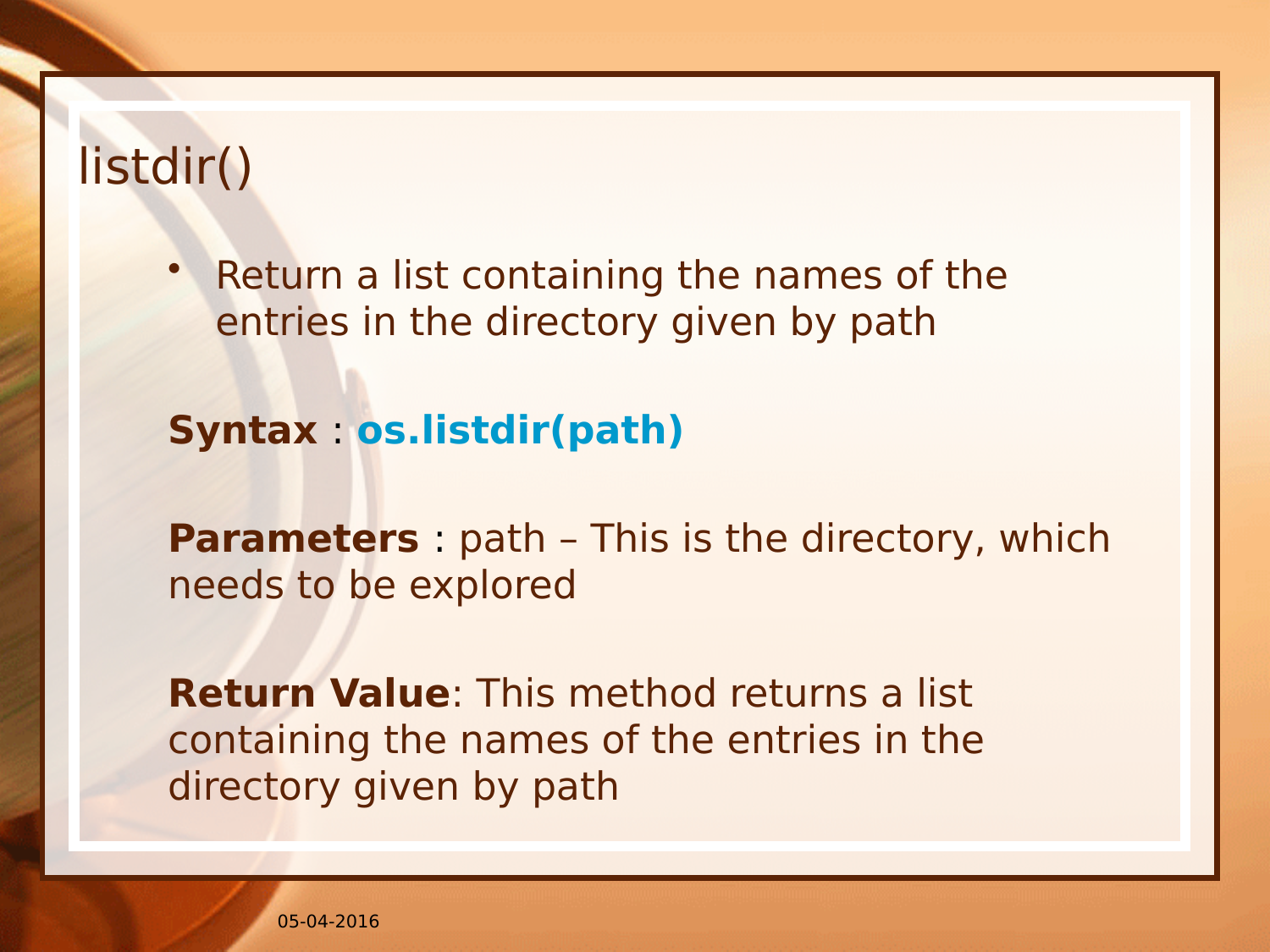

# listdir()
Return a list containing the names of the entries in the directory given by path

Syntax : os.listdir(path)

Parameters : path – This is the directory, which needs to be explored

Return Value: This method returns a list containing the names of the entries in the directory given by path

05-04-2016